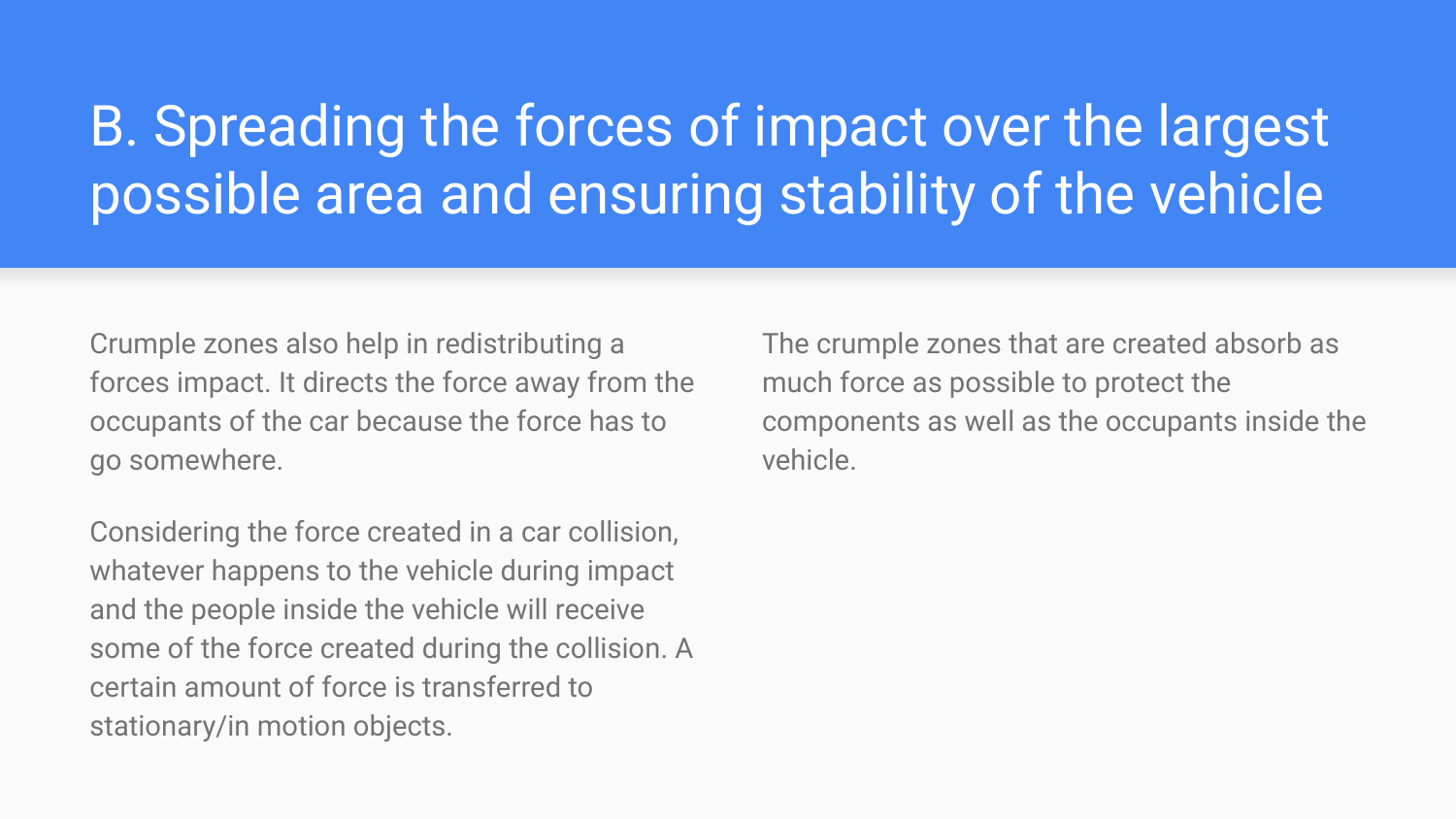

# B. Spreading the forces of impact over the largest possible area and ensuring stability of the vehicle
Crumple zones also help in redistributing a forces impact. It directs the force away from the occupants of the car because the force has to go somewhere.
Considering the force created in a car collision, whatever happens to the vehicle during impact and the people inside the vehicle will receive some of the force created during the collision. A certain amount of force is transferred to stationary/in motion objects.
The crumple zones that are created absorb as much force as possible to protect the components as well as the occupants inside the vehicle.